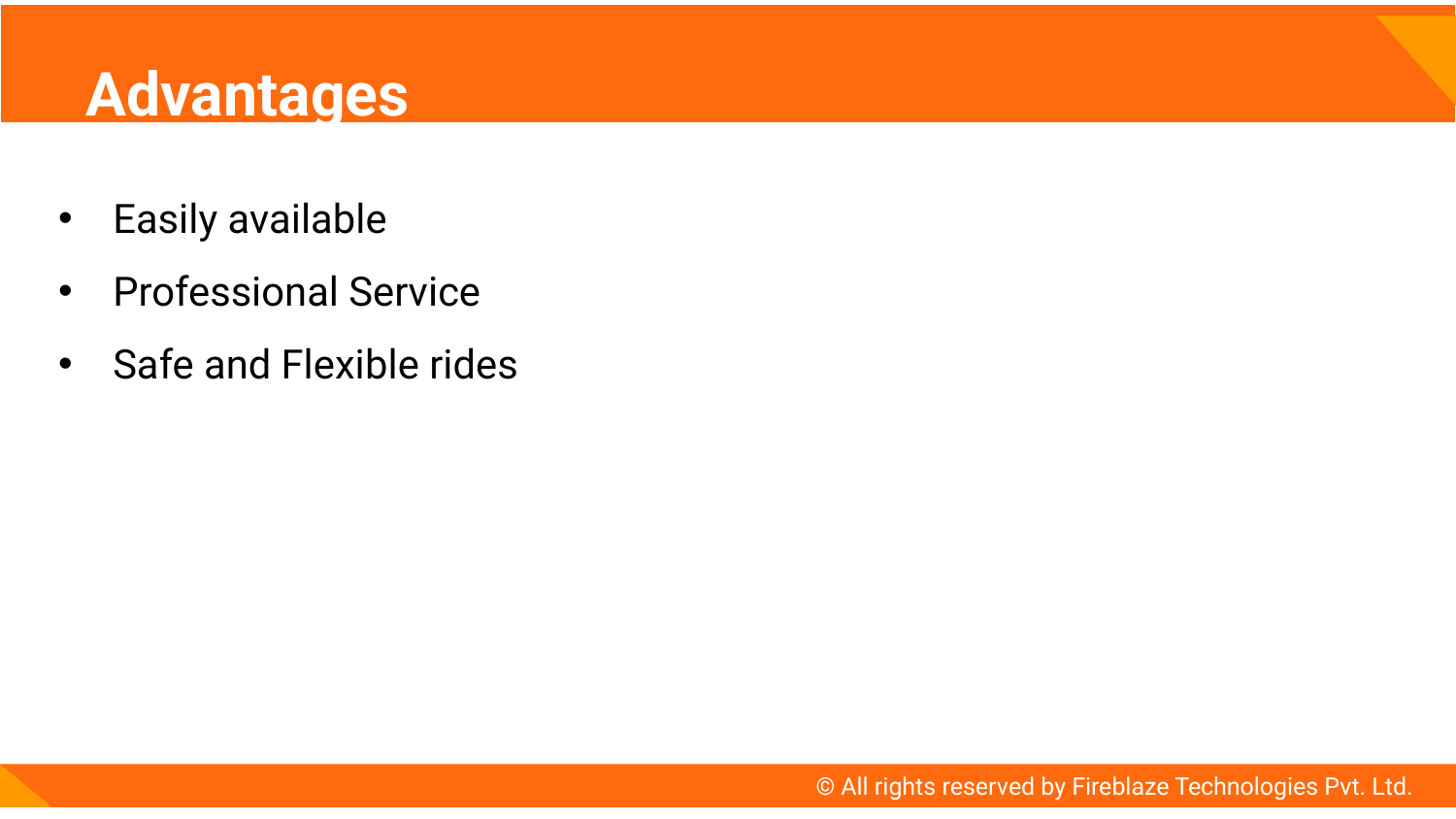

# Advantages

Easily available
Professional Service
Safe and Flexible rides

© All rights reserved by Fireblaze Technologies Pvt. Ltd.